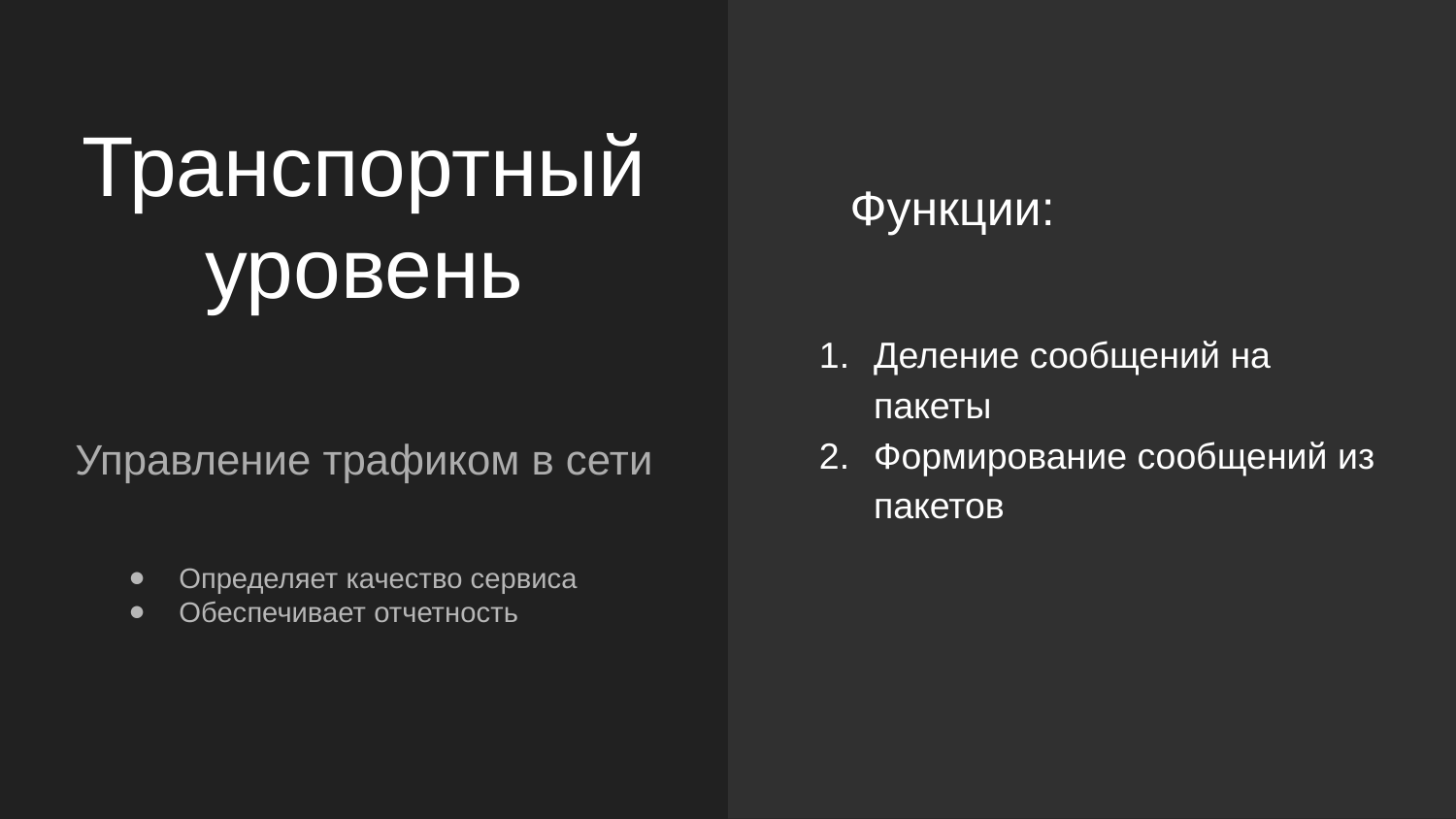

# Транспортный уровень
Функции:
Деление сообщений на пакеты
Формирование сообщений из пакетов

Управление трафиком в сети
Определяет качество сервиса
Обеспечивает отчетность